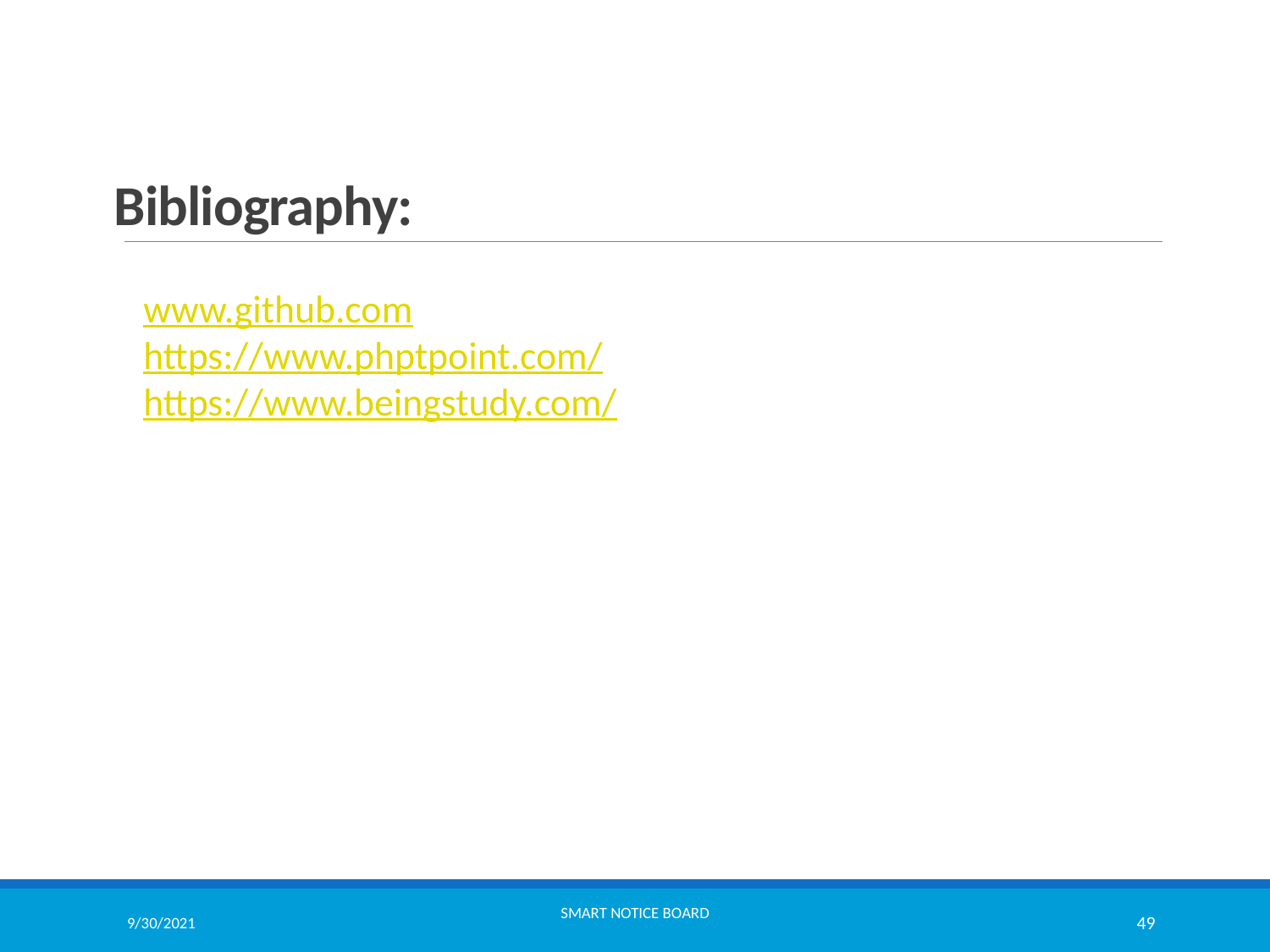

# Bibliography:

www.github.com
https://www.phptpoint.com/
https://www.beingstudy.com/

9/30/2021
Smart Notice Board

49